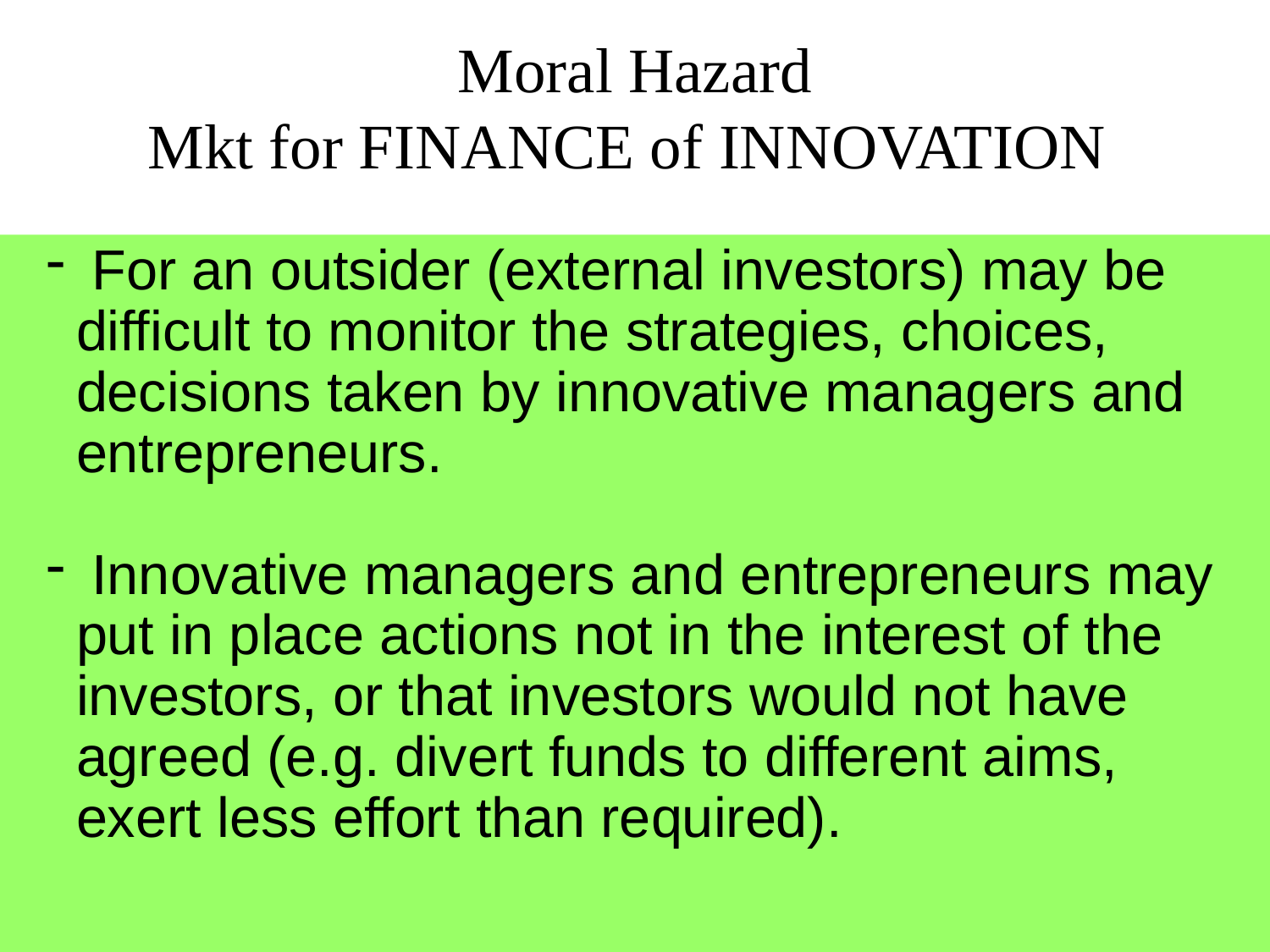

# Moral Hazard Mkt for FINANCE of INNOVATION
 For an outsider (external investors) may be difficult to monitor the strategies, choices, decisions taken by innovative managers and entrepreneurs.

 Innovative managers and entrepreneurs may put in place actions not in the interest of the investors, or that investors would not have agreed (e.g. divert funds to different aims, exert less effort than required).